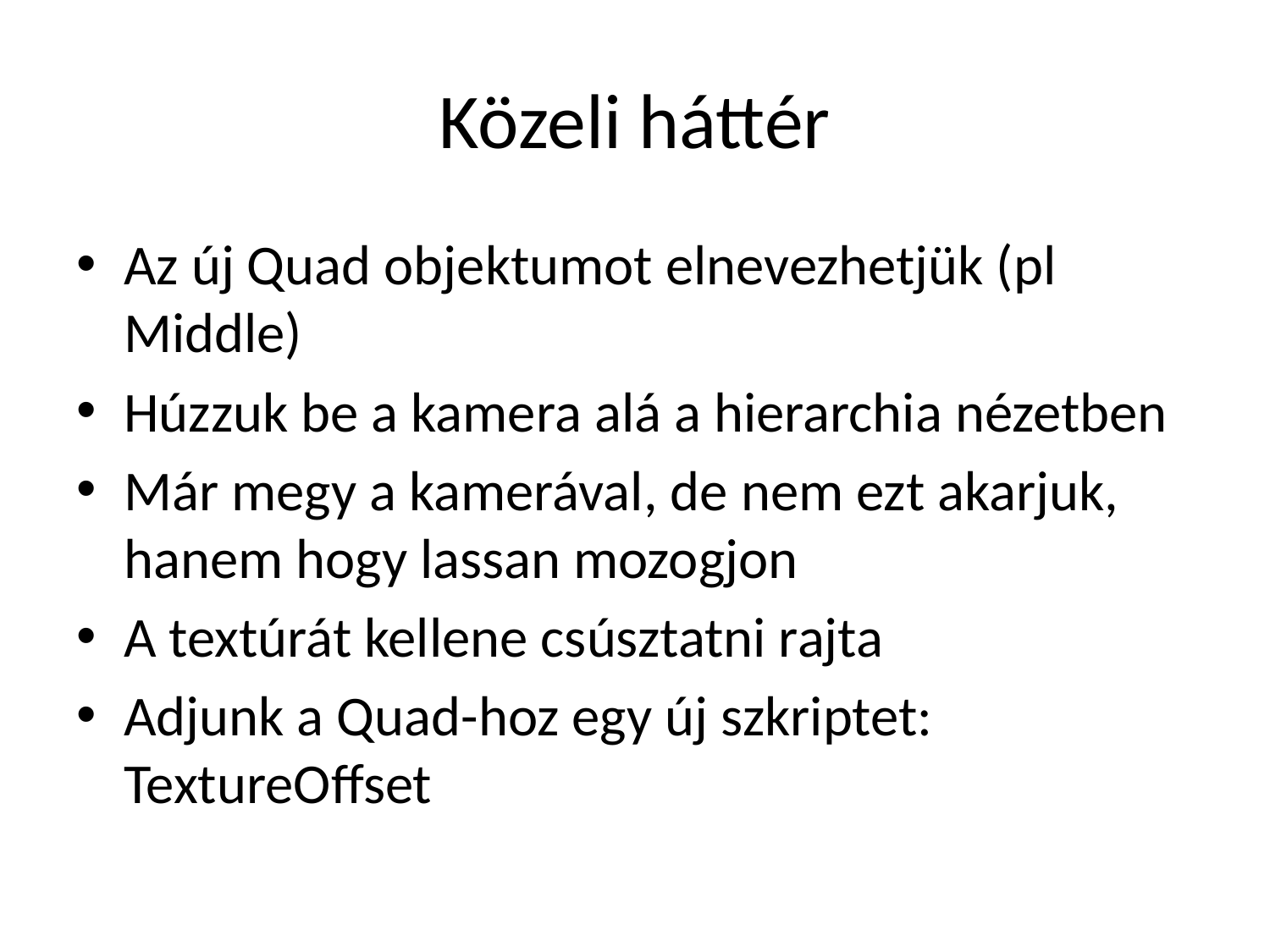

# Közeli háttér
Az új Quad objektumot elnevezhetjük (pl Middle)
Húzzuk be a kamera alá a hierarchia nézetben
Már megy a kamerával, de nem ezt akarjuk, hanem hogy lassan mozogjon
A textúrát kellene csúsztatni rajta
Adjunk a Quad-hoz egy új szkriptet: TextureOffset